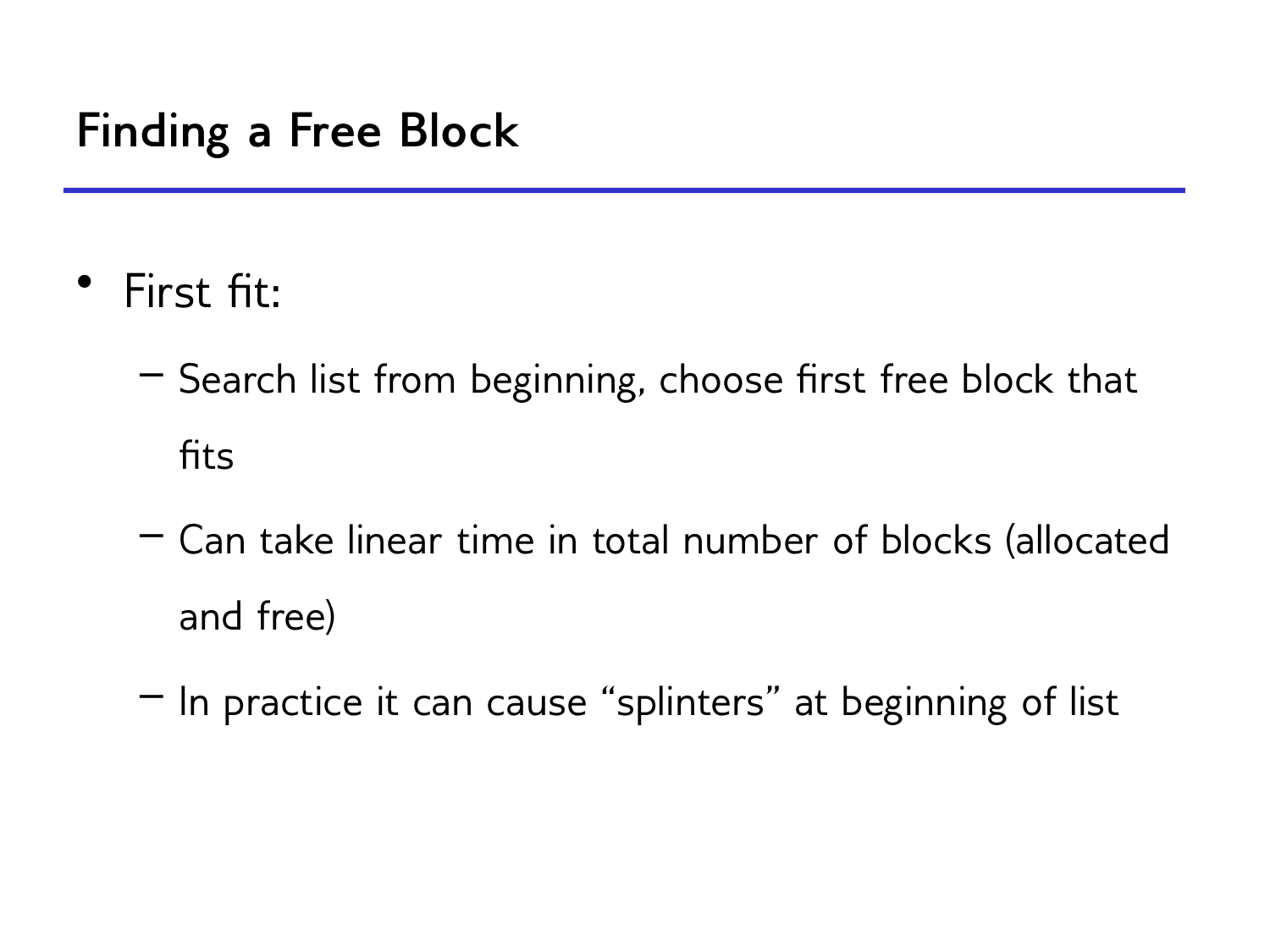

# Finding a Free Block
First fit:
Search list from beginning, choose first free block that fits
Can take linear time in total number of blocks (allocated and free)
In practice it can cause “splinters” at beginning of list
31